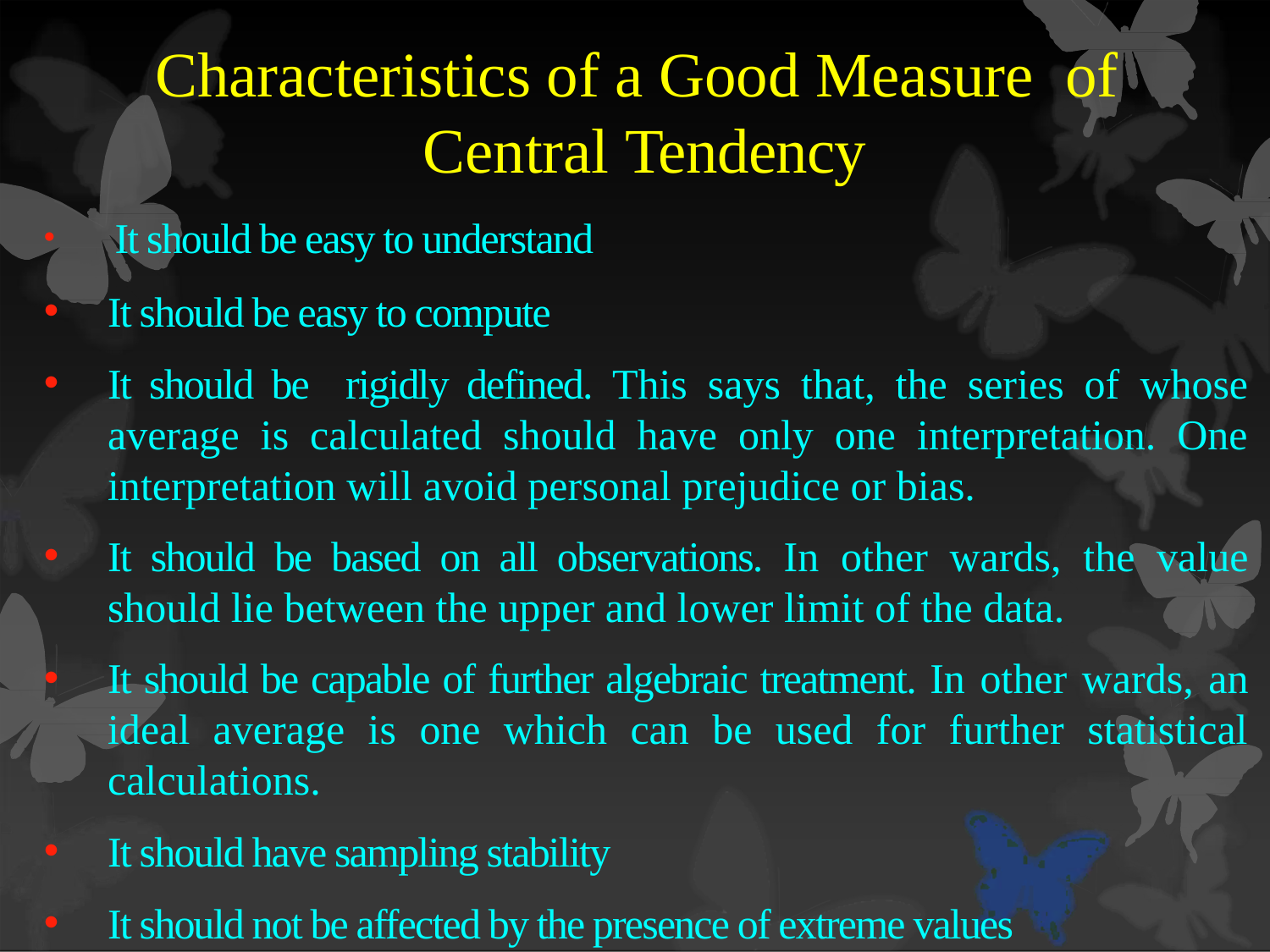

# Characteristics of a Good Measure  of Central Tendency
 It should be easy to understand
It should be easy to compute
It should be  rigidly defined. This says that, the series of whose average is calculated should have only one interpretation. One interpretation will avoid personal prejudice or bias.
It should be based on all observations. In other wards, the value should lie between the upper and lower limit of the data.
It should be capable of further algebraic treatment. In other wards, an ideal average is one which can be used for further statistical calculations.
It should have sampling stability
It should not be affected by the presence of extreme values